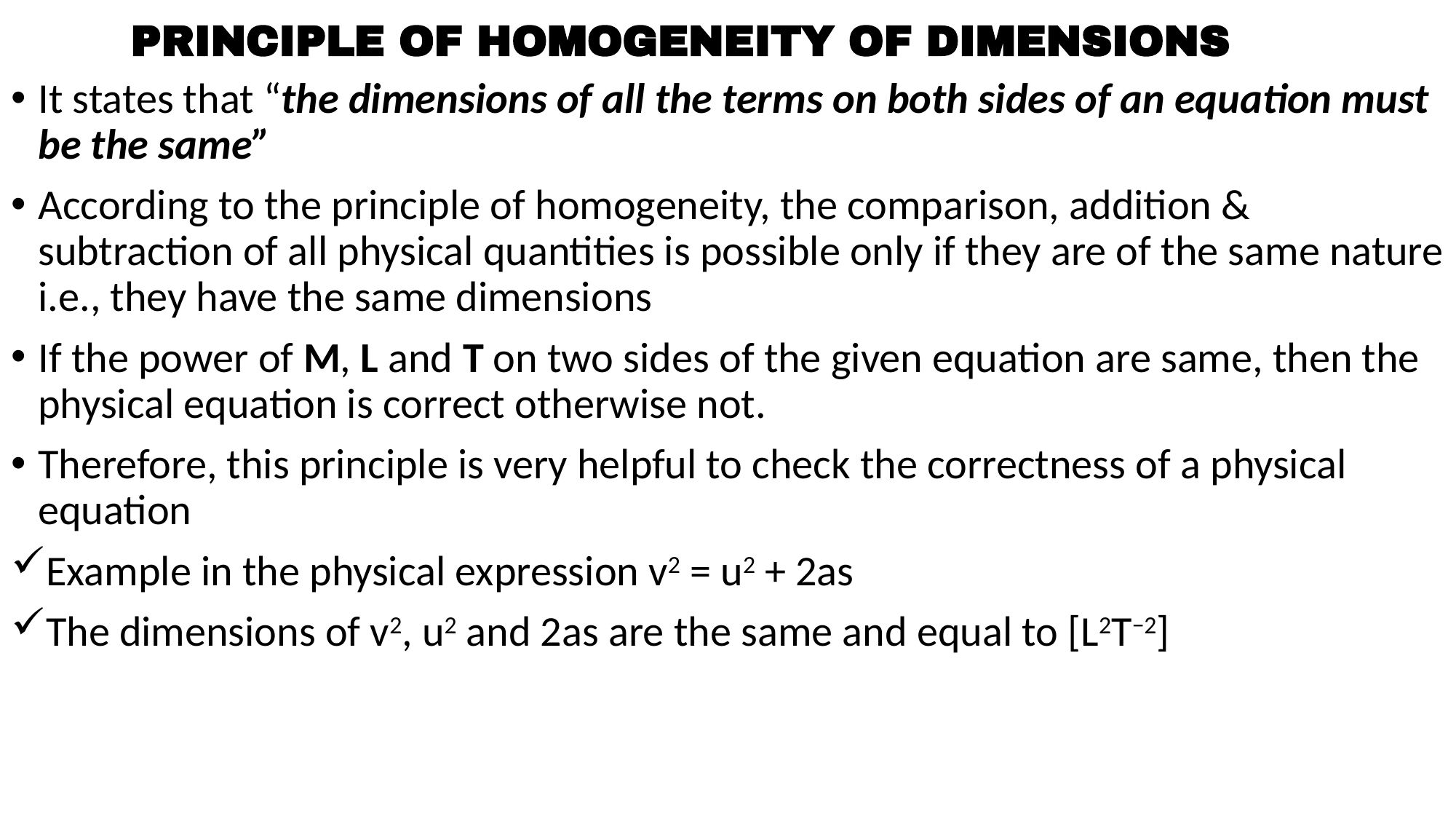

# PRINCIPLE OF HOMOGENEITY OF DIMENSIONS
It states that “the dimensions of all the terms on both sides of an equation must be the same”
According to the principle of homogeneity, the comparison, addition & subtraction of all physical quantities is possible only if they are of the same nature i.e., they have the same dimensions
If the power of M, L and T on two sides of the given equation are same, then the
physical equation is correct otherwise not.
Therefore, this principle is very helpful to check the correctness of a physical equation
Example in the physical expression v2 = u2 + 2as
The dimensions of v2, u2 and 2as are the same and equal to [L2T−2]